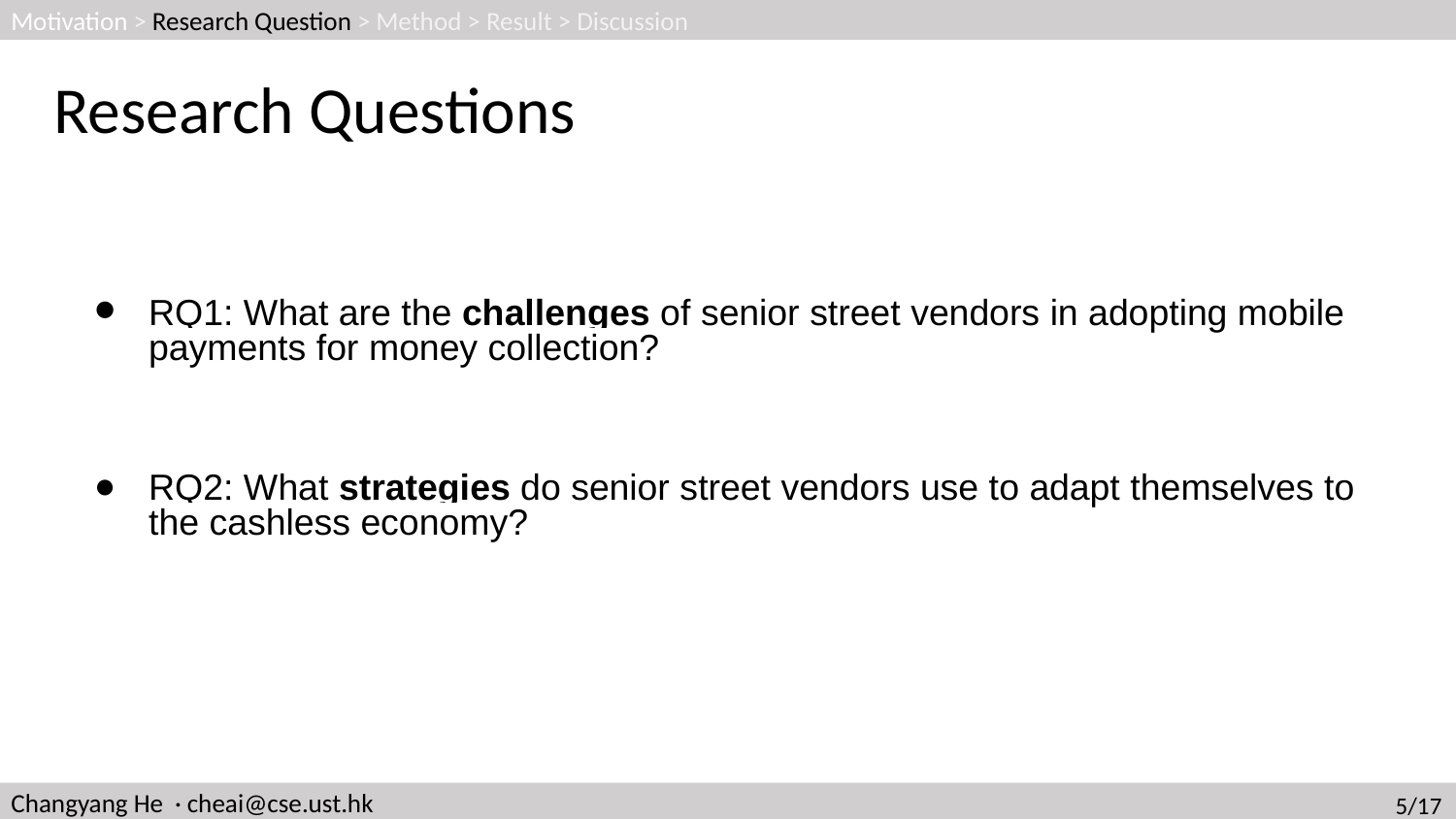

Motivation > Research Question > Method > Result > Discussion
Research Questions
RQ1: What are the challenges of senior street vendors in adopting mobile payments for money collection?

RQ2: What strategies do senior street vendors use to adapt themselves to the cashless economy?

Changyang He  · cheai@cse.ust.hk
5/17